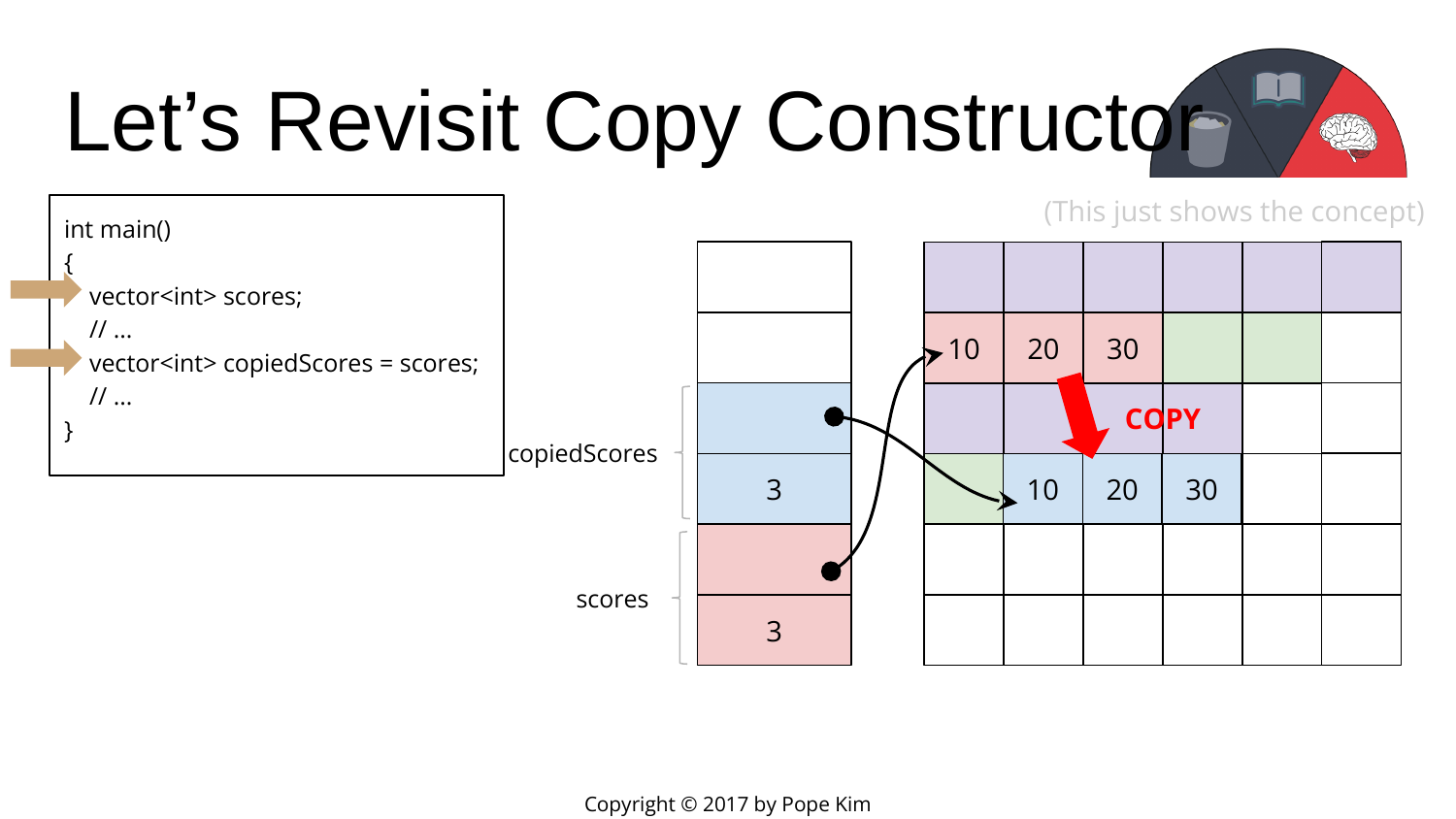

# Let’s Revisit Copy Constructor
(This just shows the concept)
int main()
{
    vector<int> scores;
    // ...
    vector<int> copiedScores = scores;
    // ...
}

3

10
20
30

COPY

3

copiedScores

10
20
30

scores